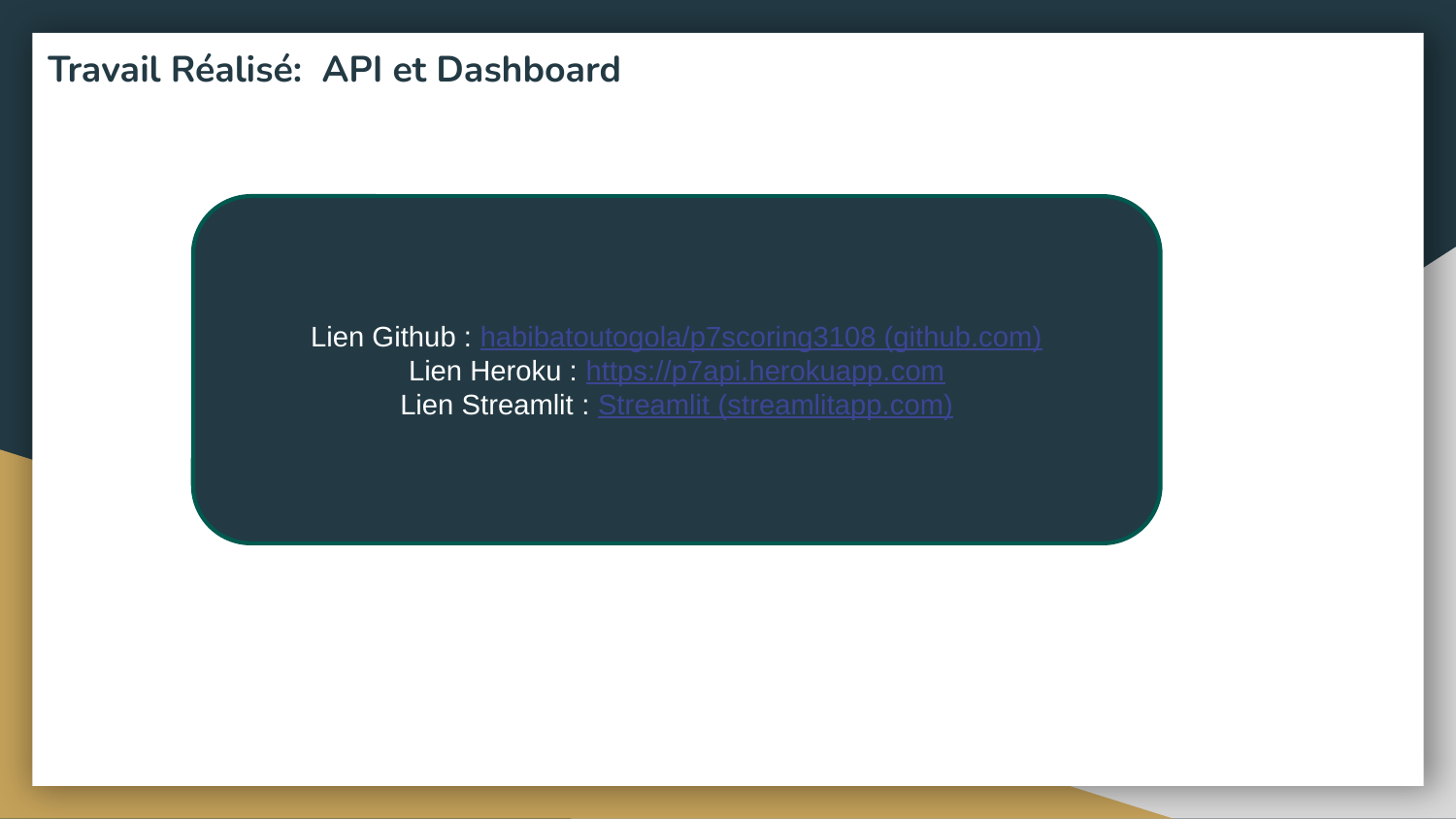

# Travail Réalisé:  API et Dashboard
Lien Github : habibatoutogola/p7scoring3108 (github.com)
Lien Heroku : https://p7api.herokuapp.com
Lien Streamlit : Streamlit (streamlitapp.com)